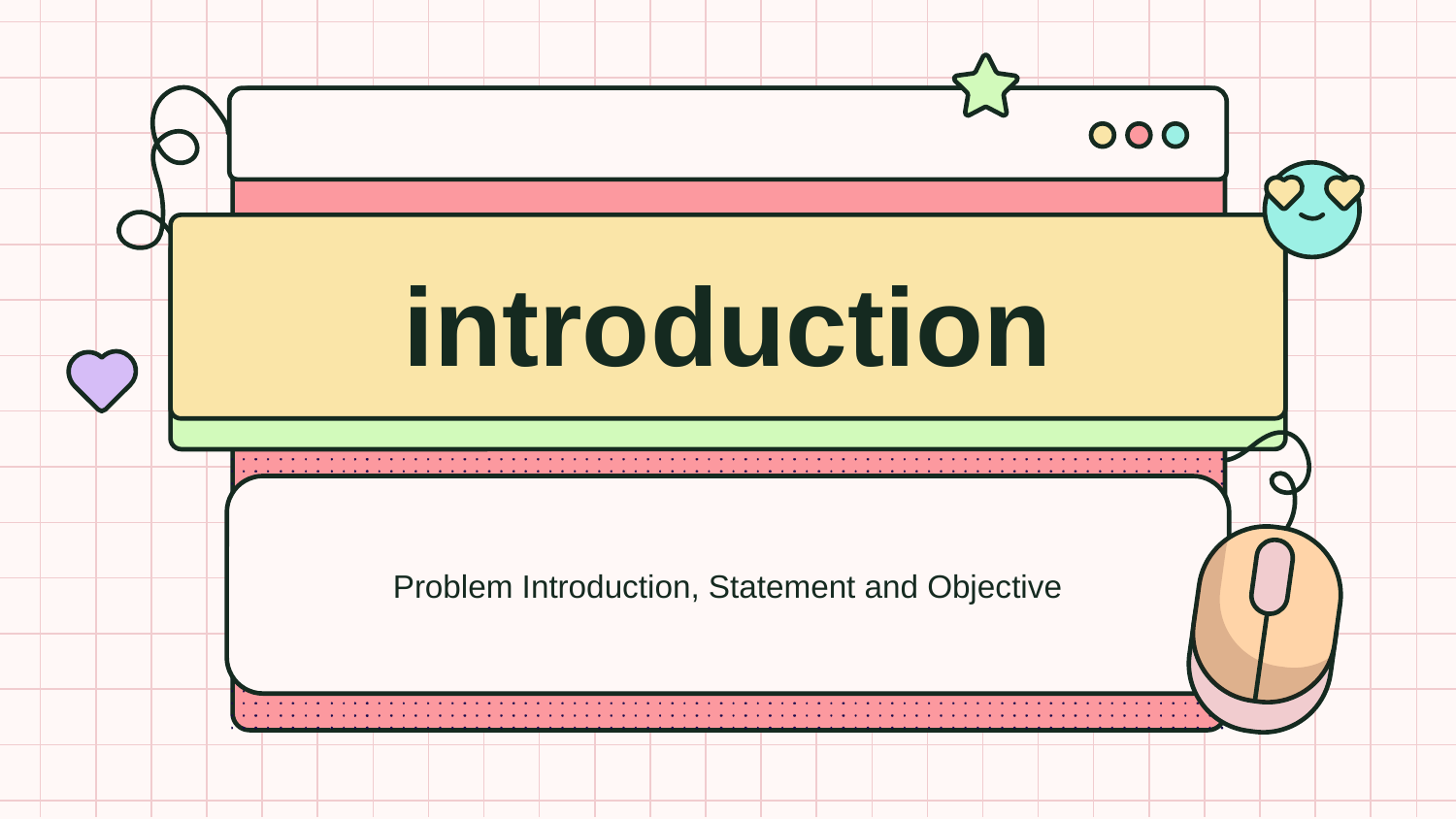

# introduction

Problem Introduction, Statement and Objective